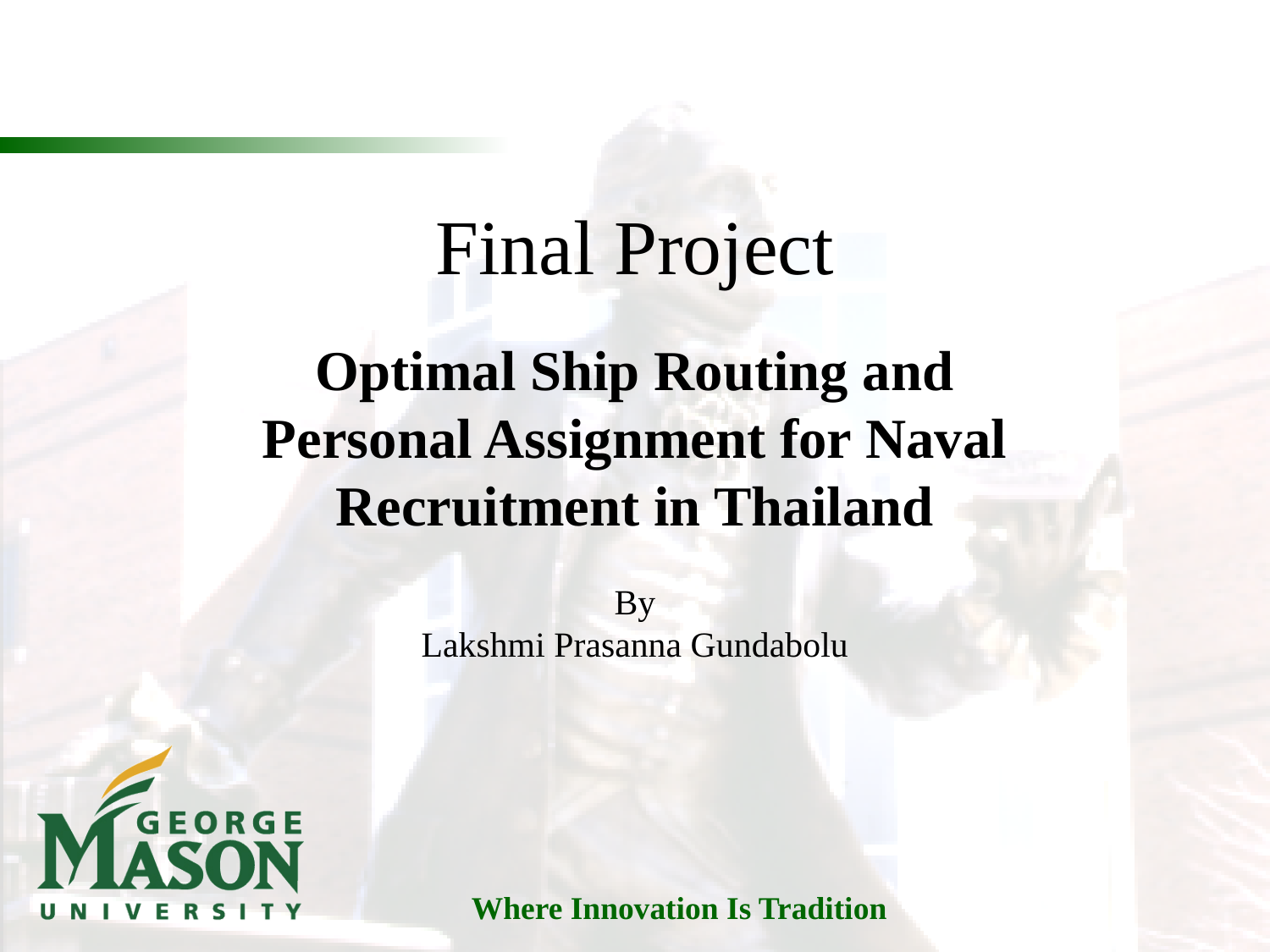

# Final Project
Optimal Ship Routing and Personal Assignment for Naval Recruitment in Thailand

By
Lakshmi Prasanna Gundabolu